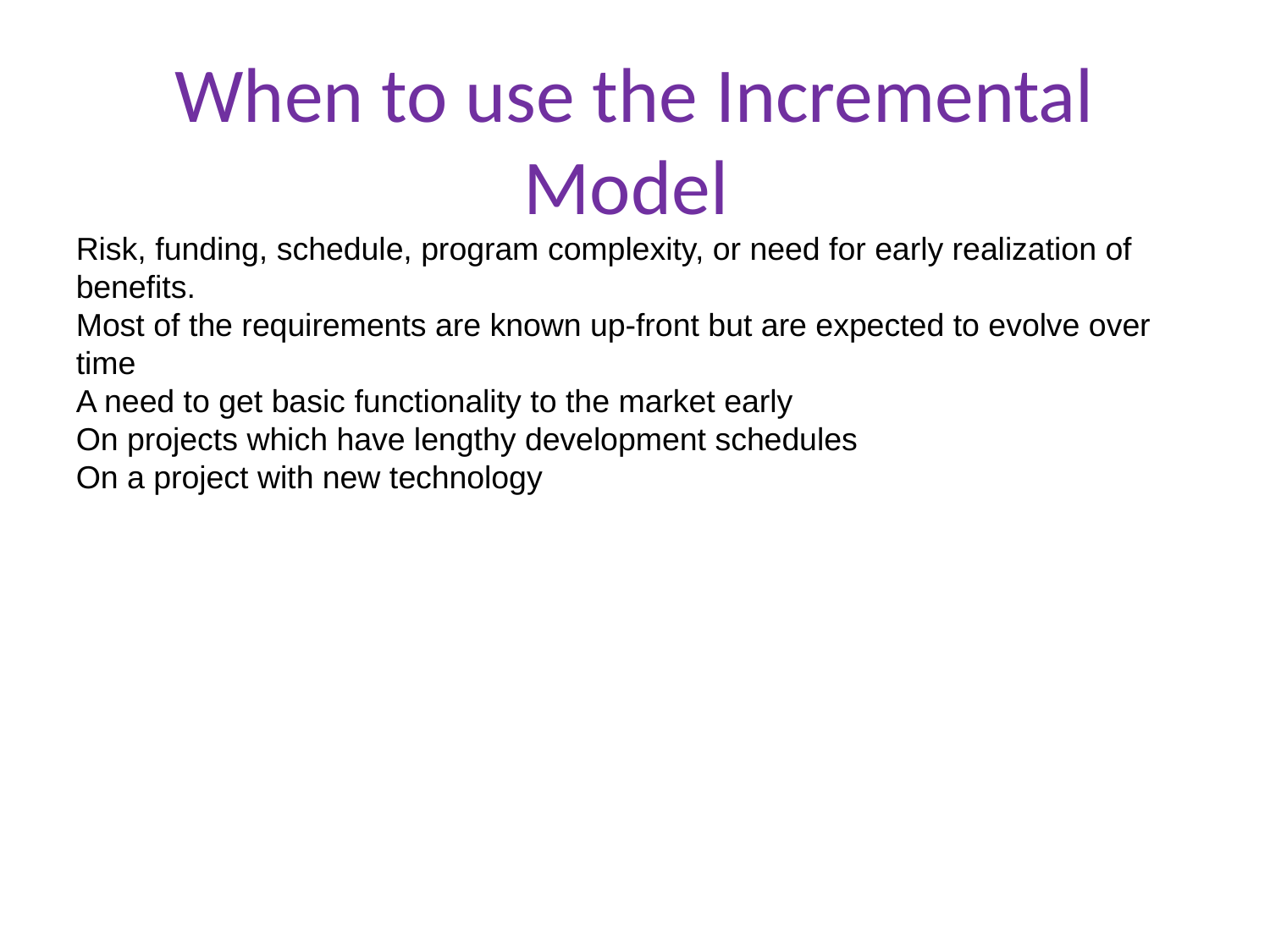

When to use the Incremental Model
Risk, funding, schedule, program complexity, or need for early realization of benefits.
Most of the requirements are known up-front but are expected to evolve over time
A need to get basic functionality to the market early
On projects which have lengthy development schedules
On a project with new technology